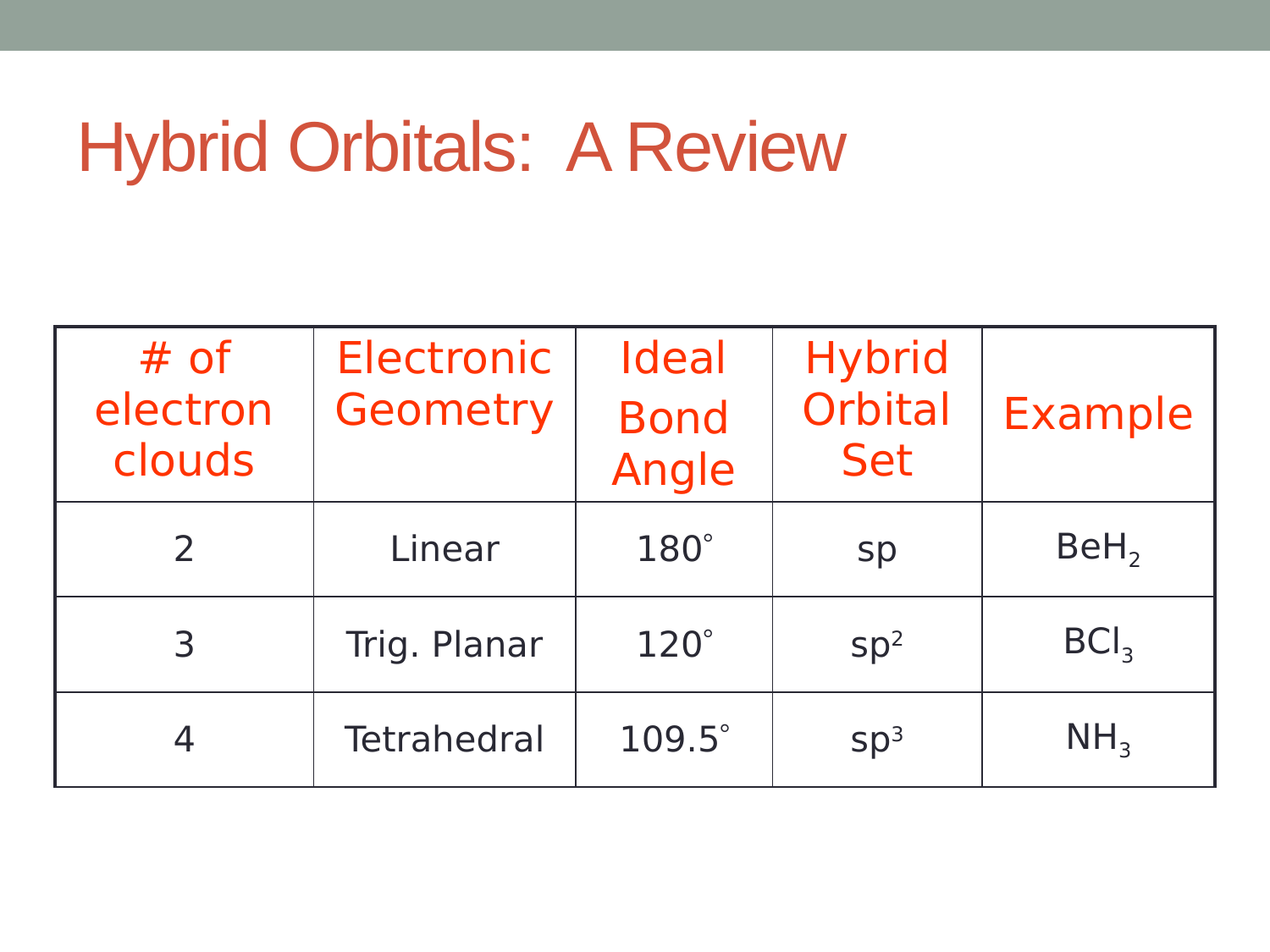

# Hybrid Orbitals:  A Review
| # of electron clouds | Electronic Geometry | Ideal Bond Angle | Hybrid Orbital Set | Example |
| --- | --- | --- | --- | --- |
| 2 | Linear | 180° | sp | BeH2 |
| 3 | Trig. Planar | 120° | sp2 | BCl3 |
| 4 | Tetrahedral | 109.5° | sp3 | NH3 |